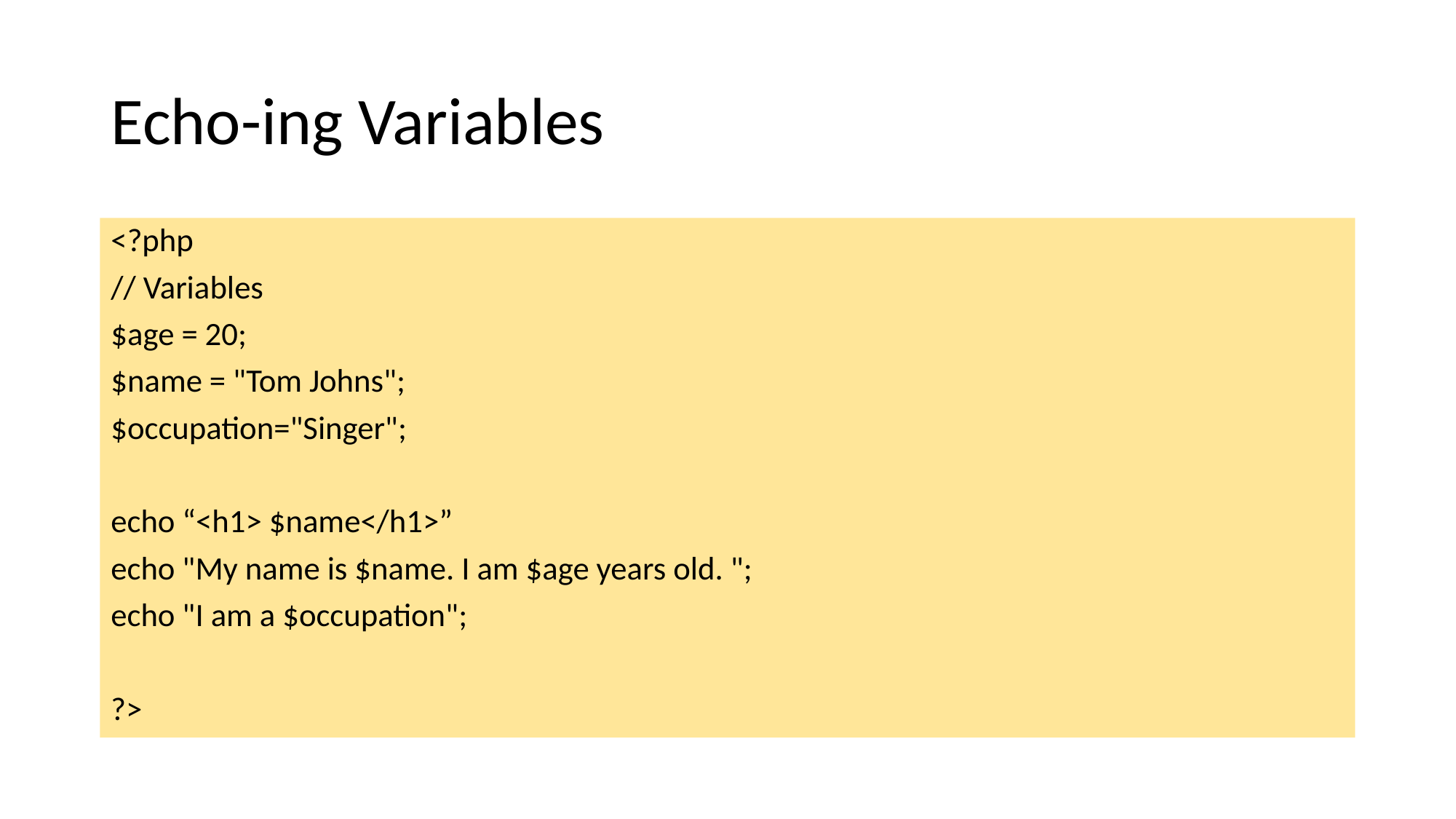

# Echo-ing Variables
<?php
// Variables
$age = 20;
$name = "Tom Johns";
$occupation="Singer";

echo “<h1> $name</h1>”
echo "My name is $name. I am $age years old. ";
echo "I am a $occupation";

?>